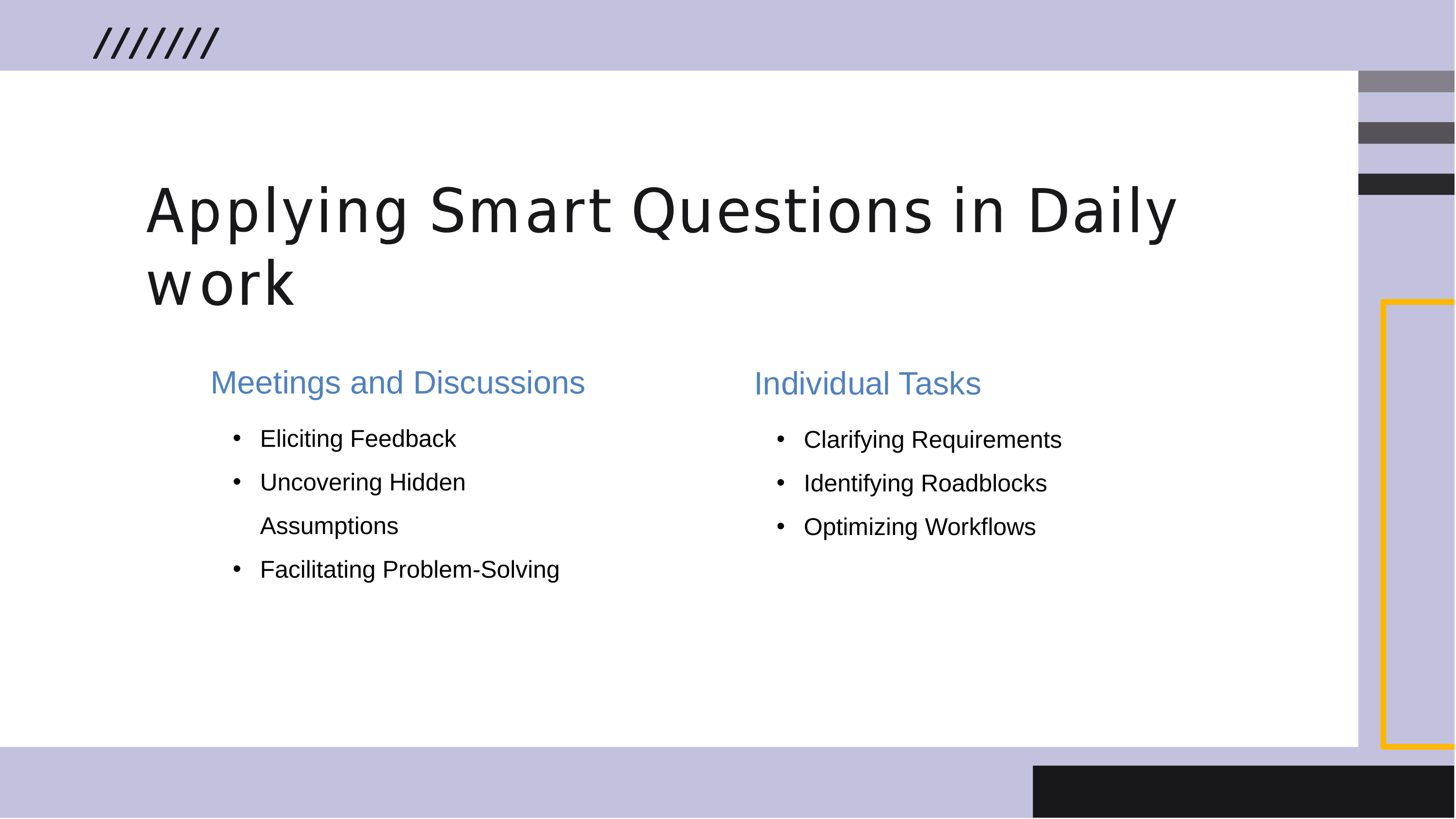

# Applying Smart Questions in Daily work

Meetings and Discussions
Individual Tasks
Eliciting Feedback
Uncovering Hidden Assumptions
Facilitating Problem-Solving
Clarifying Requirements
Identifying Roadblocks
Optimizing Workflows